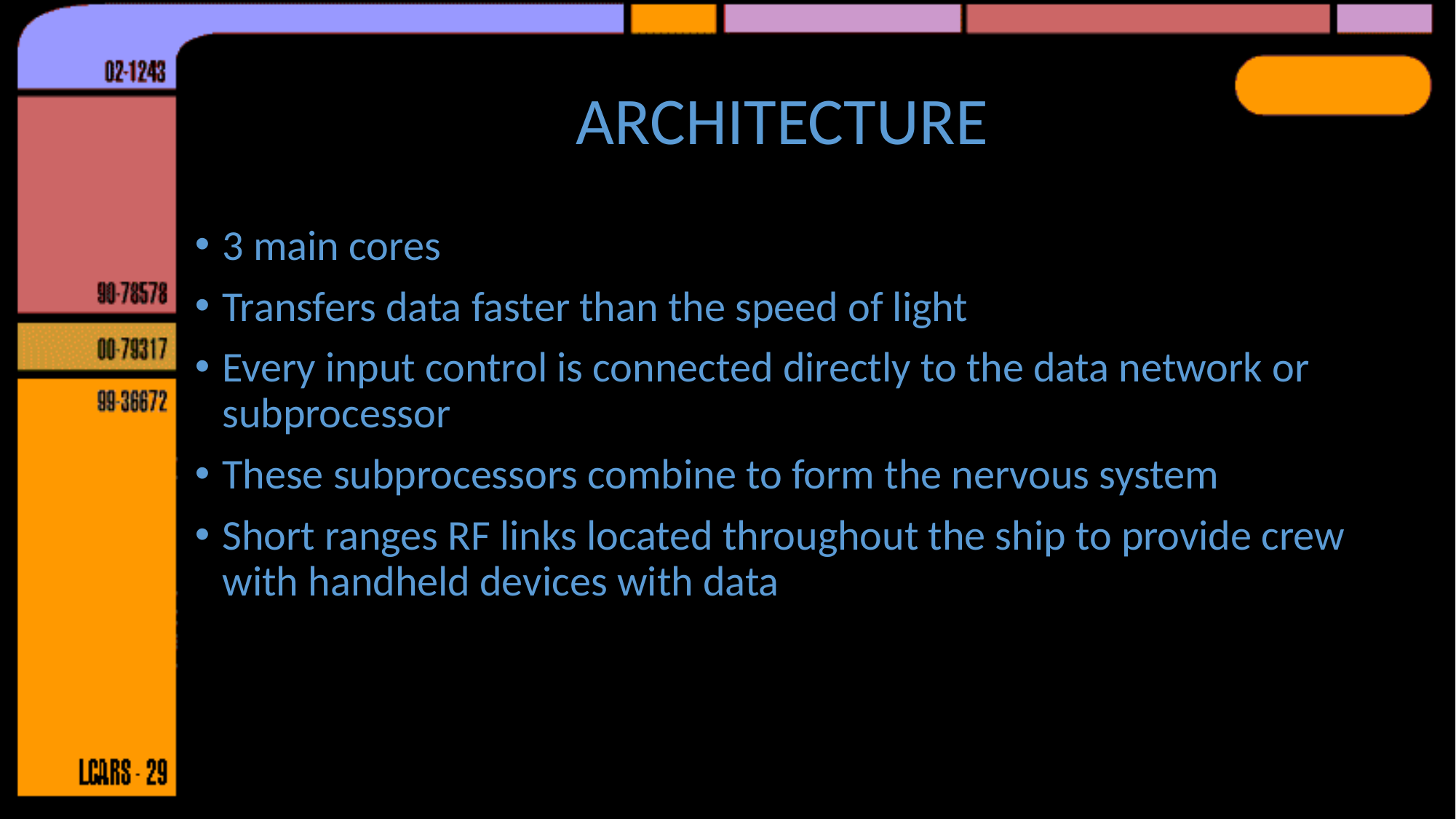

# ARCHITECTURE
3 main cores
Transfers data faster than the speed of light
Every input control is connected directly to the data network or subprocessor
These subprocessors combine to form the nervous system
Short ranges RF links located throughout the ship to provide crew with handheld devices with data